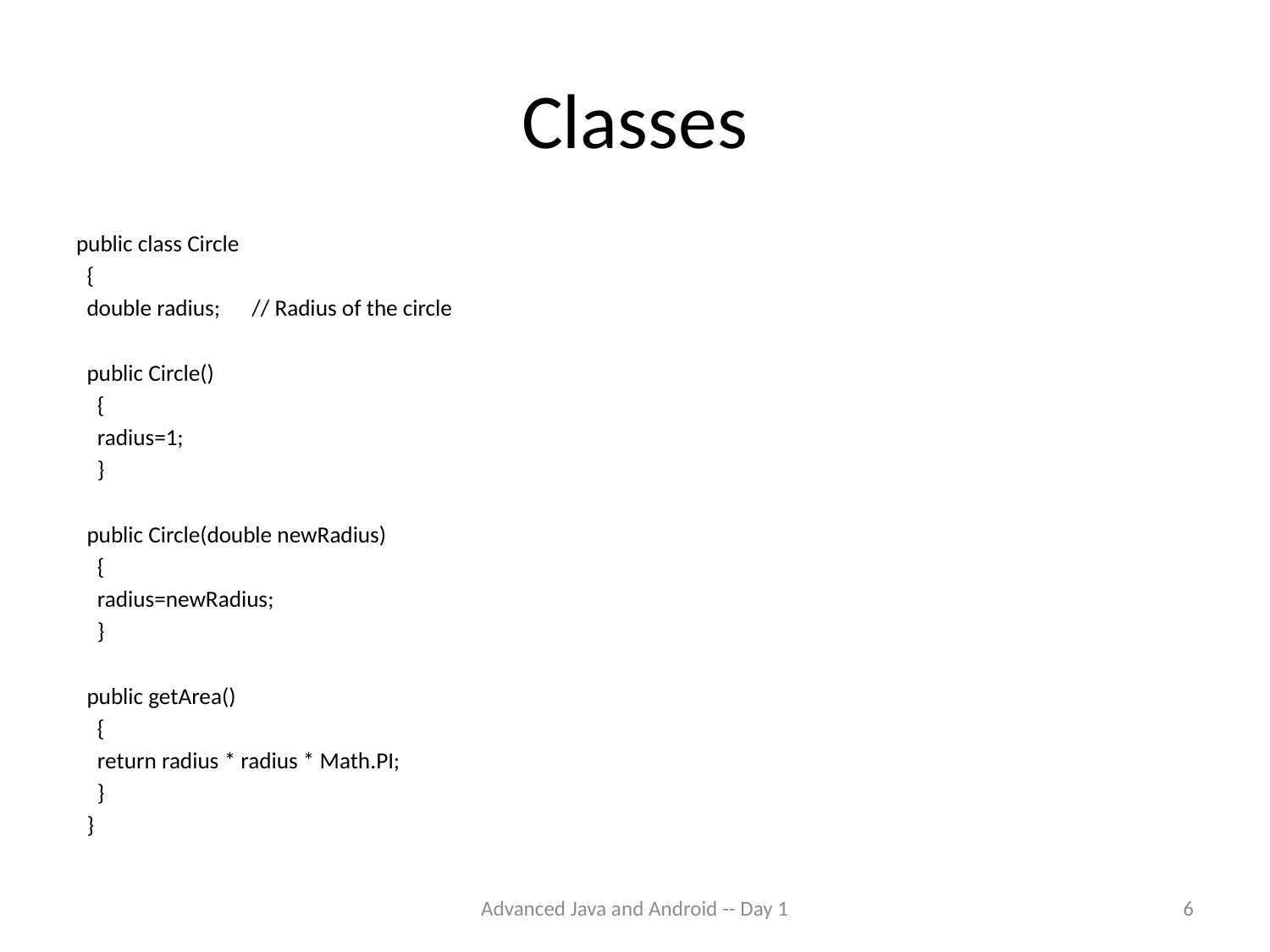

# Classes
public class Circle
  {
  double radius;      // Radius of the circle

  public Circle()
    {
    radius=1;
    }

  public Circle(double newRadius)
    {
    radius=newRadius;
    }

  public getArea()
    {
    return radius * radius * Math.PI;
    }
  }
Advanced Java and Android -- Day 1
6